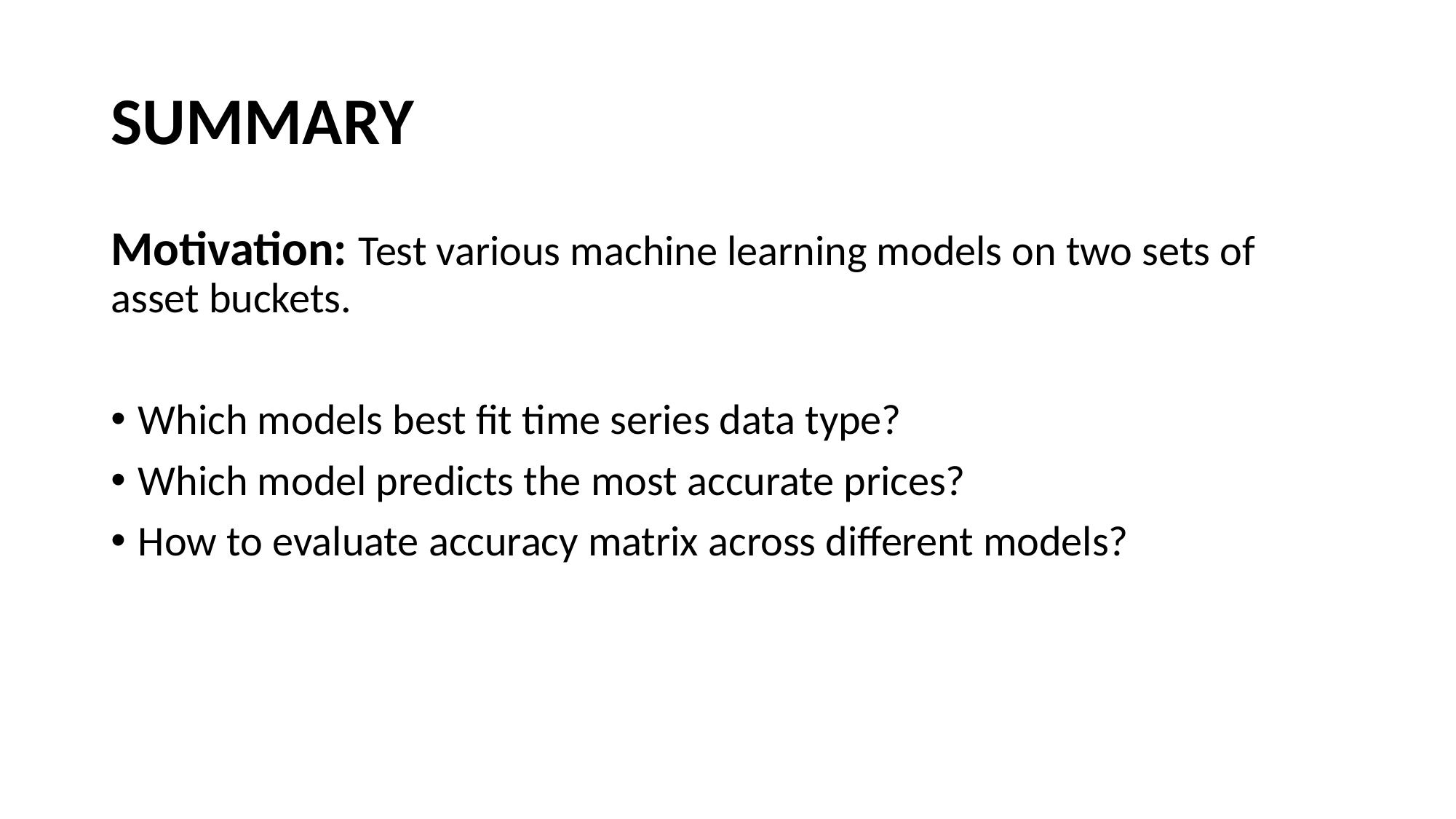

# SUMMARY
Motivation: Test various machine learning models on two sets of asset buckets.

Which models best fit time series data type?
Which model predicts the most accurate prices?
How to evaluate accuracy matrix across different models?